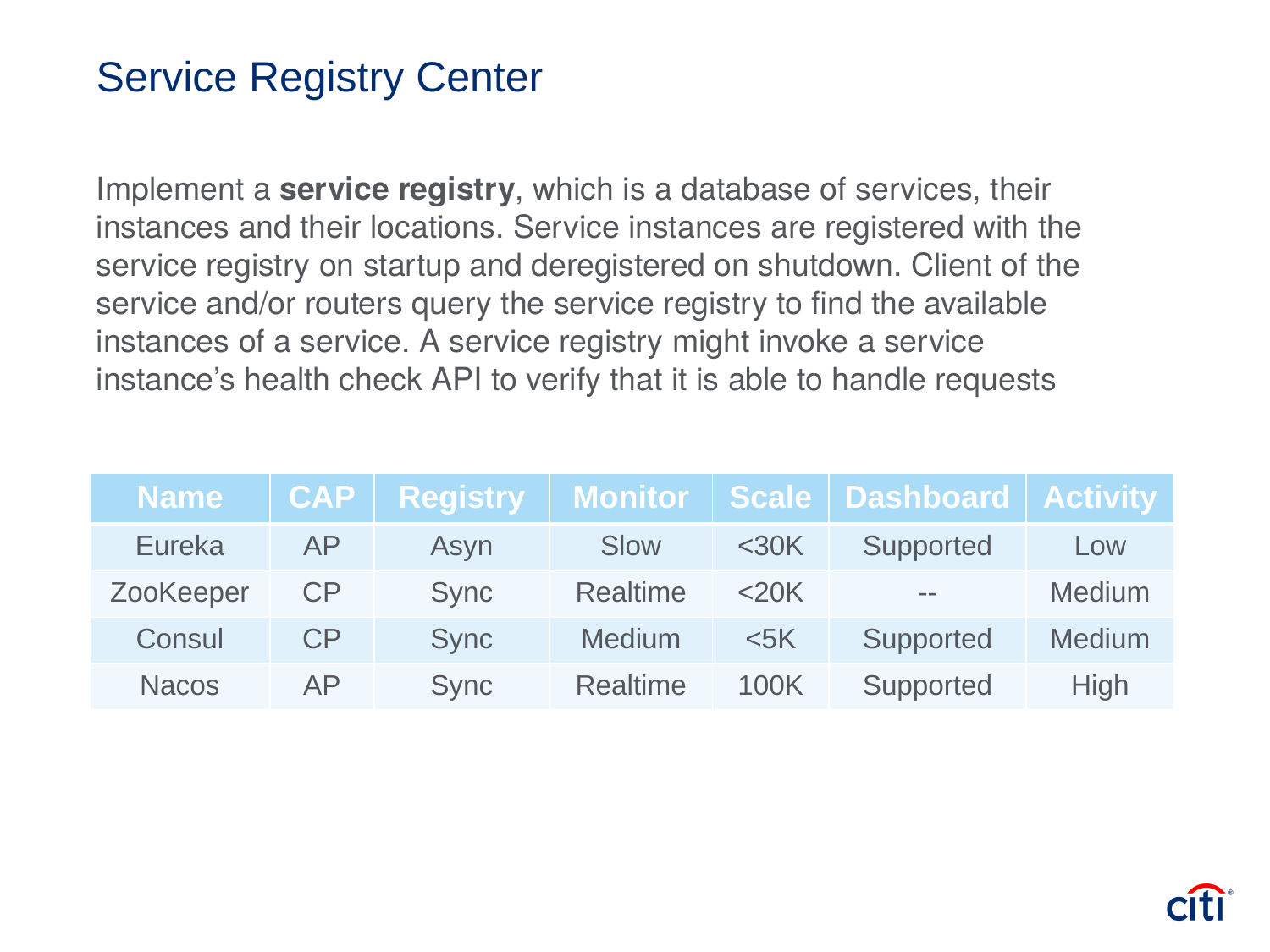

Service Registry Center
Implement a service registry, which is a database of services, their instances and their locations. Service instances are registered with the service registry on startup and deregistered on shutdown. Client of the service and/or routers query the service registry to find the available instances of a service. A service registry might invoke a service instance’s health check API to verify that it is able to handle requests
| Name | CAP | Registry | Monitor | Scale | Dashboard | Activity |
| --- | --- | --- | --- | --- | --- | --- |
| Eureka | AP | Asyn | Slow | <30K | Supported | Low |
| ZooKeeper | CP | Sync | Realtime | <20K | -- | Medium |
| Consul | CP | Sync | Medium | <5K | Supported | Medium |
| Nacos | AP | Sync | Realtime | 100K | Supported | High |